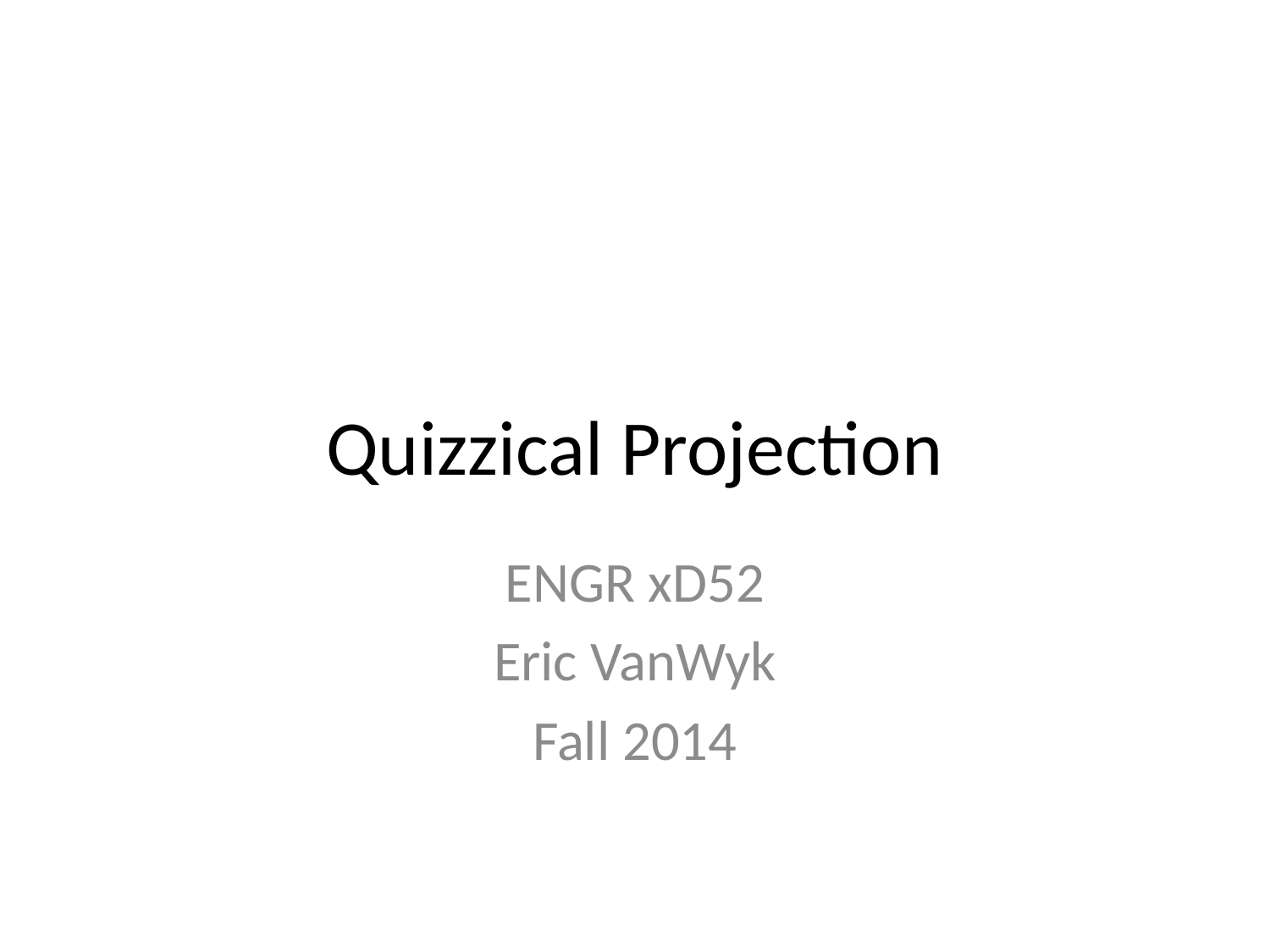

# Quizzical Projection
ENGR xD52
Eric VanWyk
Fall 2014